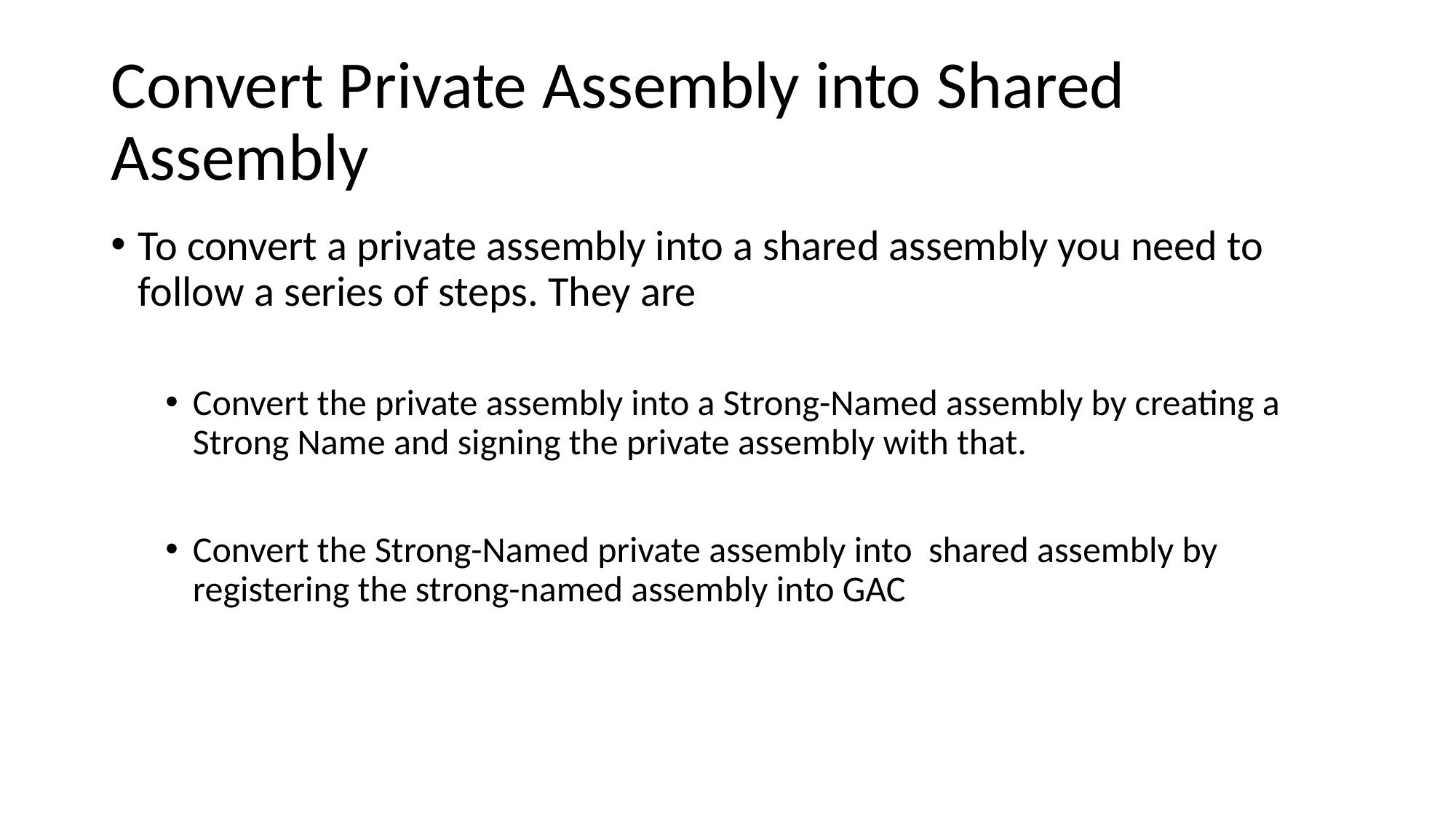

# Convert Private Assembly into Shared Assembly
To convert a private assembly into a shared assembly you need to follow a series of steps. They are

Convert the private assembly into a Strong-Named assembly by creating a Strong Name and signing the private assembly with that.

Convert the Strong-Named private assembly into  shared assembly by registering the strong-named assembly into GAC